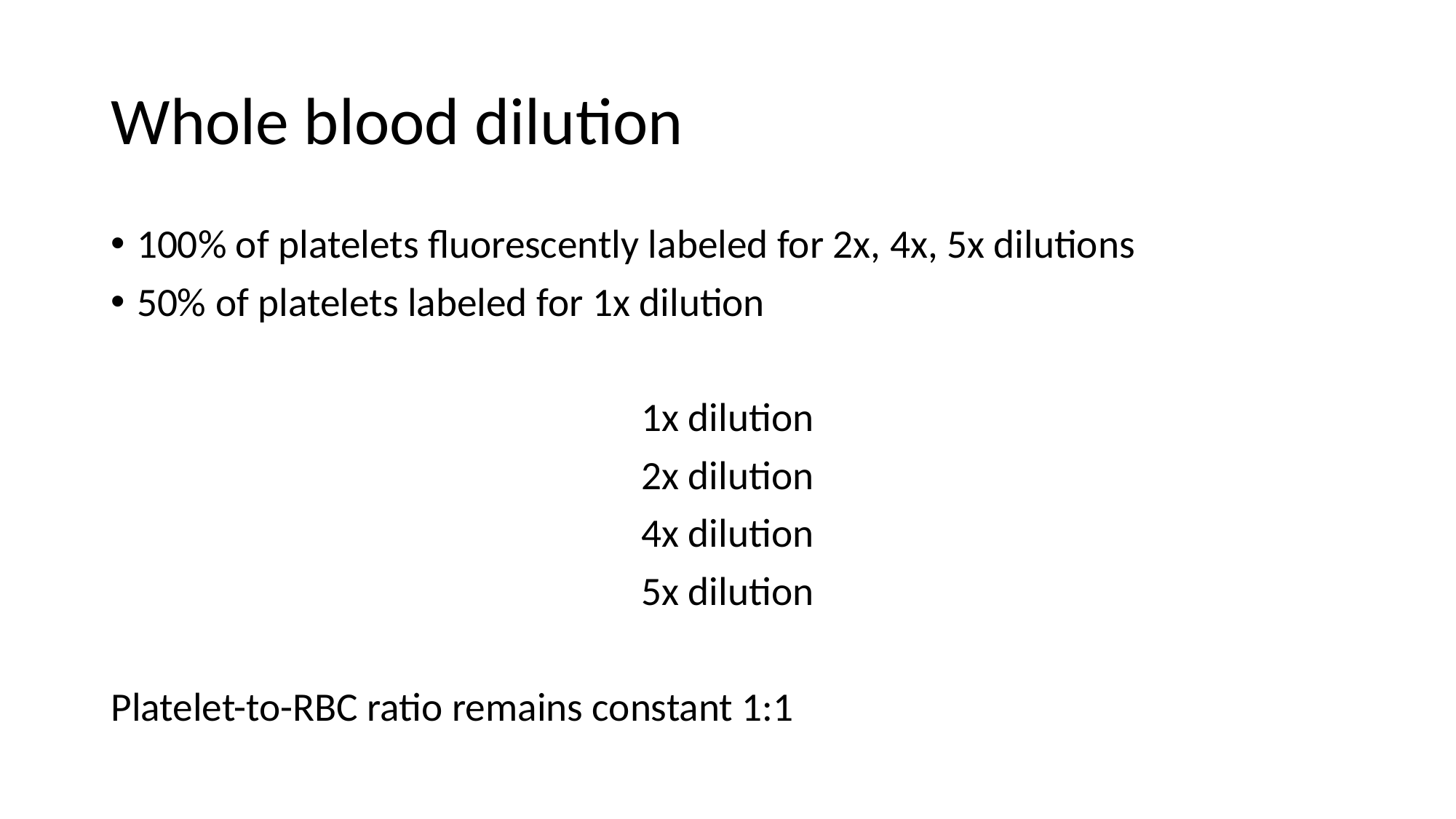

# Whole blood dilution
100% of platelets fluorescently labeled for 2x, 4x, 5x dilutions
50% of platelets labeled for 1x dilution

1x dilution
2x dilution
4x dilution
5x dilution

Platelet-to-RBC ratio remains constant 1:1